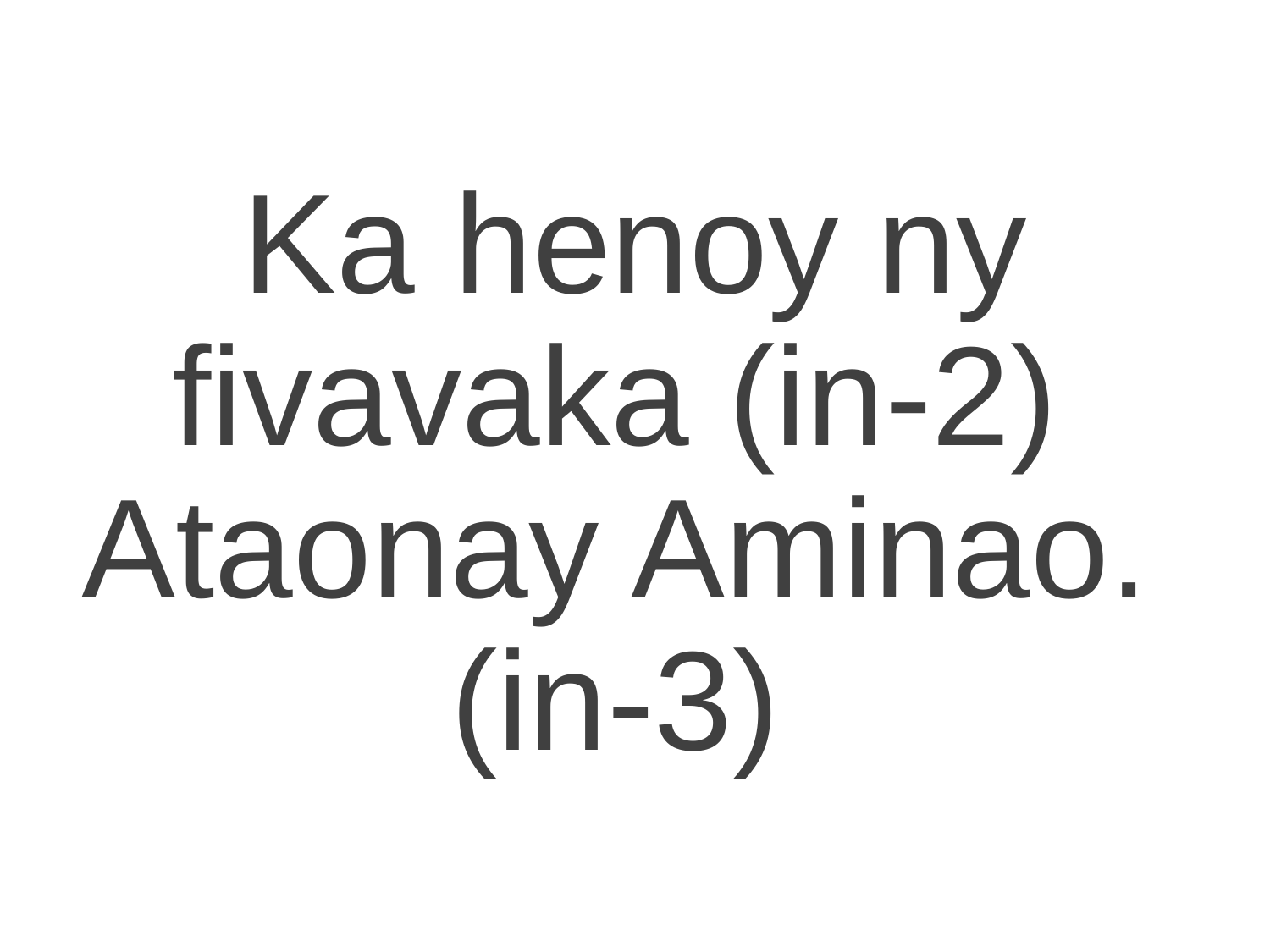

Ka henoy ny fivavaka (in-2)
Ataonay Aminao.
(in-3)